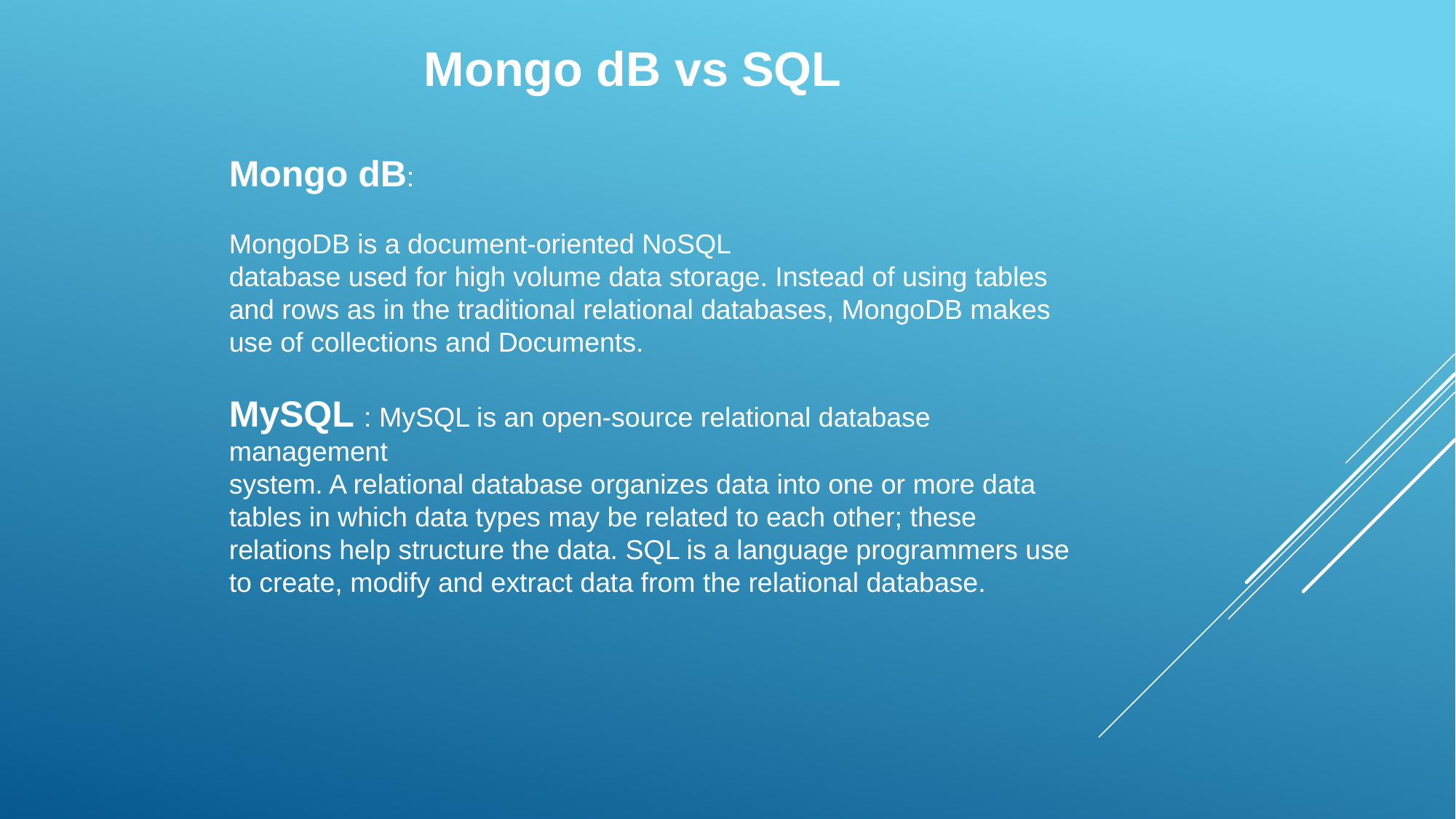

Mongo dB vs SQL
Mongo dB:

MongoDB is a document-oriented NoSQL
database used for high volume data storage. Instead of using tables
and rows as in the traditional relational databases, MongoDB makes
use of collections and Documents.
MySQL : MySQL is an open-source relational database management
system. A relational database organizes data into one or more data
tables in which data types may be related to each other; these
relations help structure the data. SQL is a language programmers use
to create, modify and extract data from the relational database.